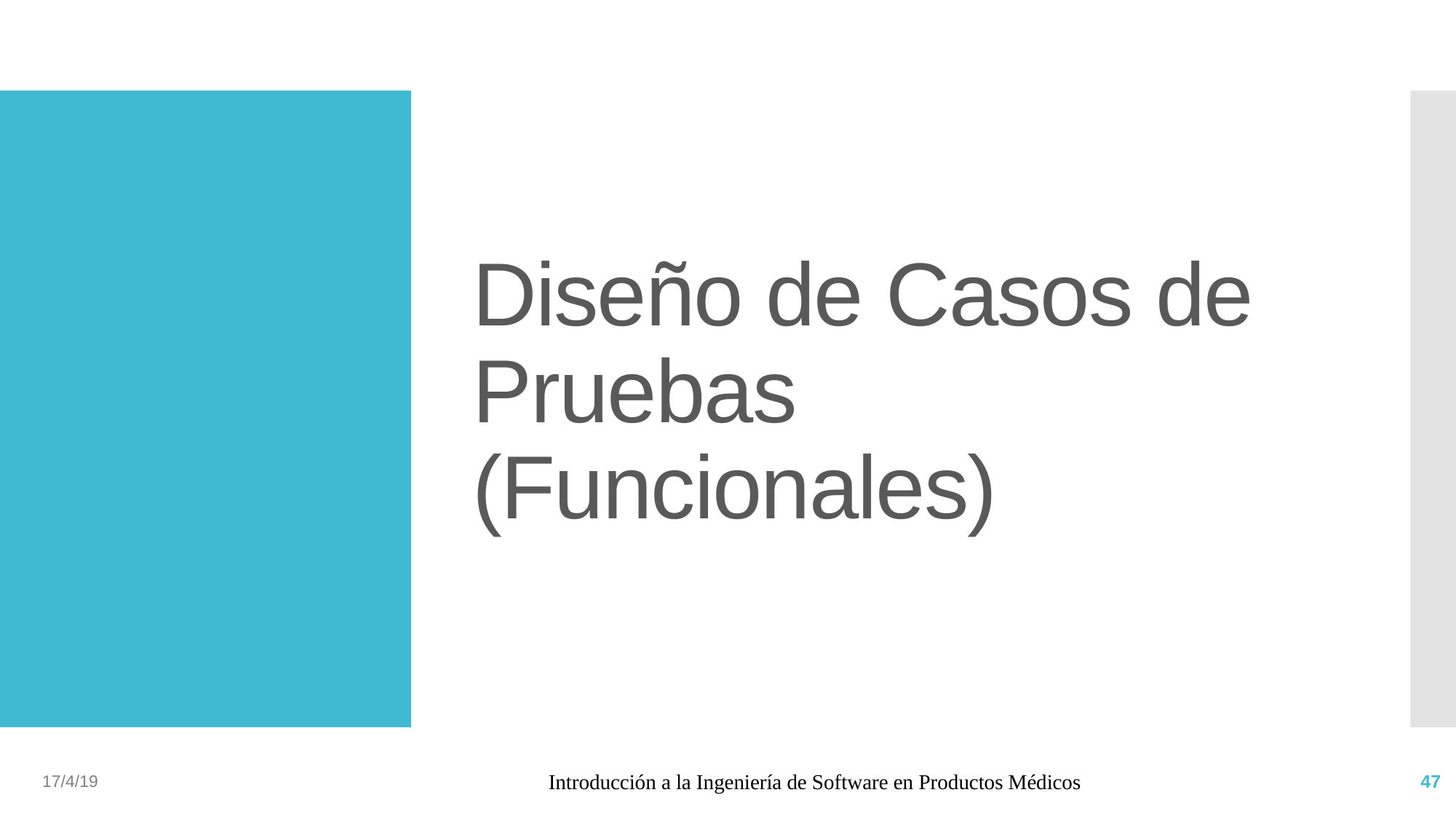

# Diseño de Casos de Pruebas (Funcionales)

17/4/19
Introducción a la Ingeniería de Software en Productos Médicos
47